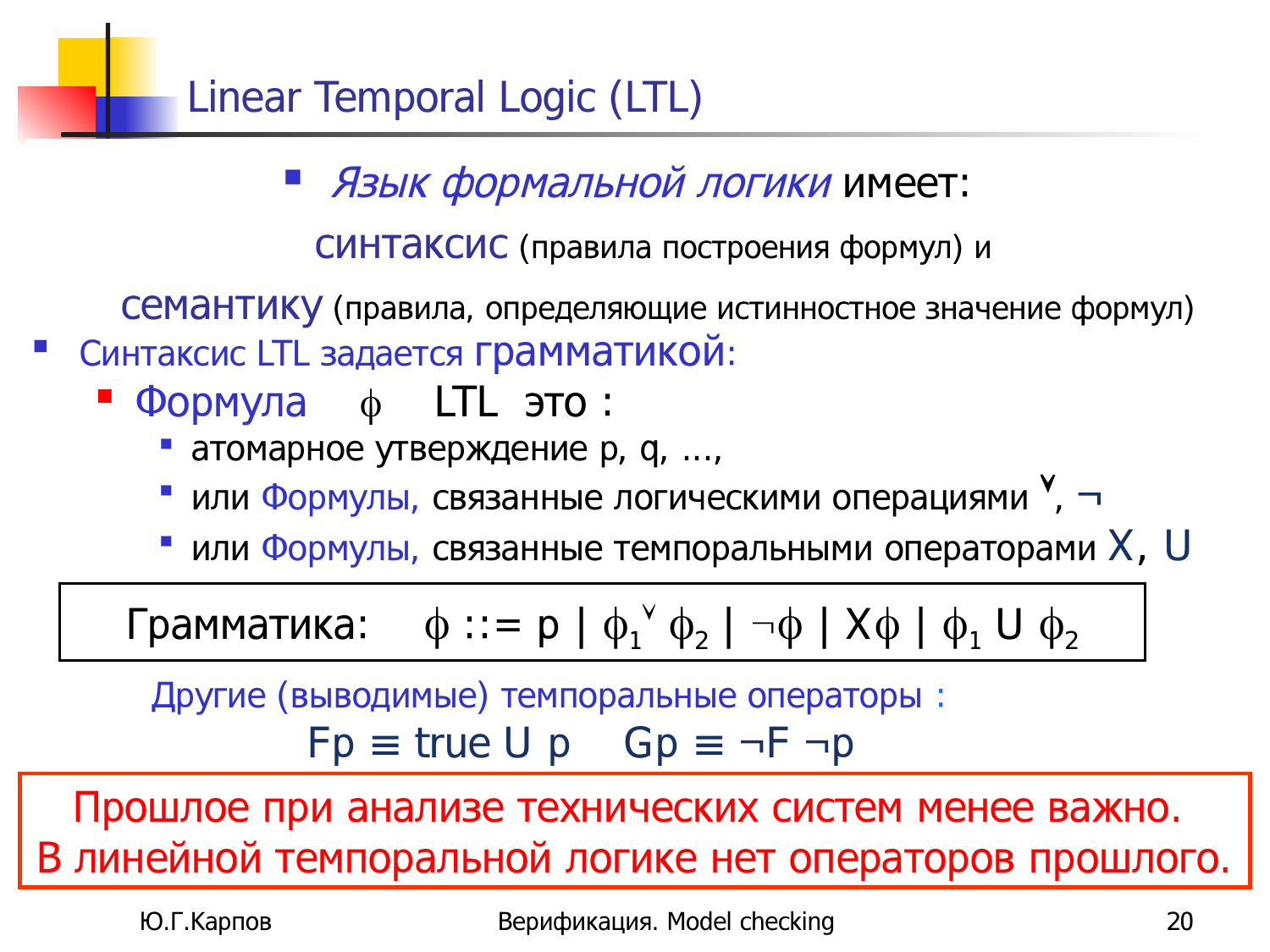

# Linear Temporal Logic (LTL)
Язык формальной логики имеет:
синтаксис (правила построения формул) и
семантику (правила, определяющие истинностное значение формул)
Cинтаксис LTL задается грамматикой:
Формула    φ    LTL  это :
атомарное утверждение p, q, ...,
или Формулы, связанные логическими операциями ∨, ¬
или Формулы, связанные темпоральными операторами Х, U
Грамматика:    φ ::= p | φ1∨ φ2 | ¬φ | Xφ | φ1 U φ2
Другие (выводимые) темпоральные операторы :
Fp ≡ true U p    Gp ≡ ¬F ¬p
Прошлое при анализе технических систем менее важно.
В линейной темпоральной логике нет операторов прошлого.
Ю.Г.Карпов
Верификация. Model checking
20